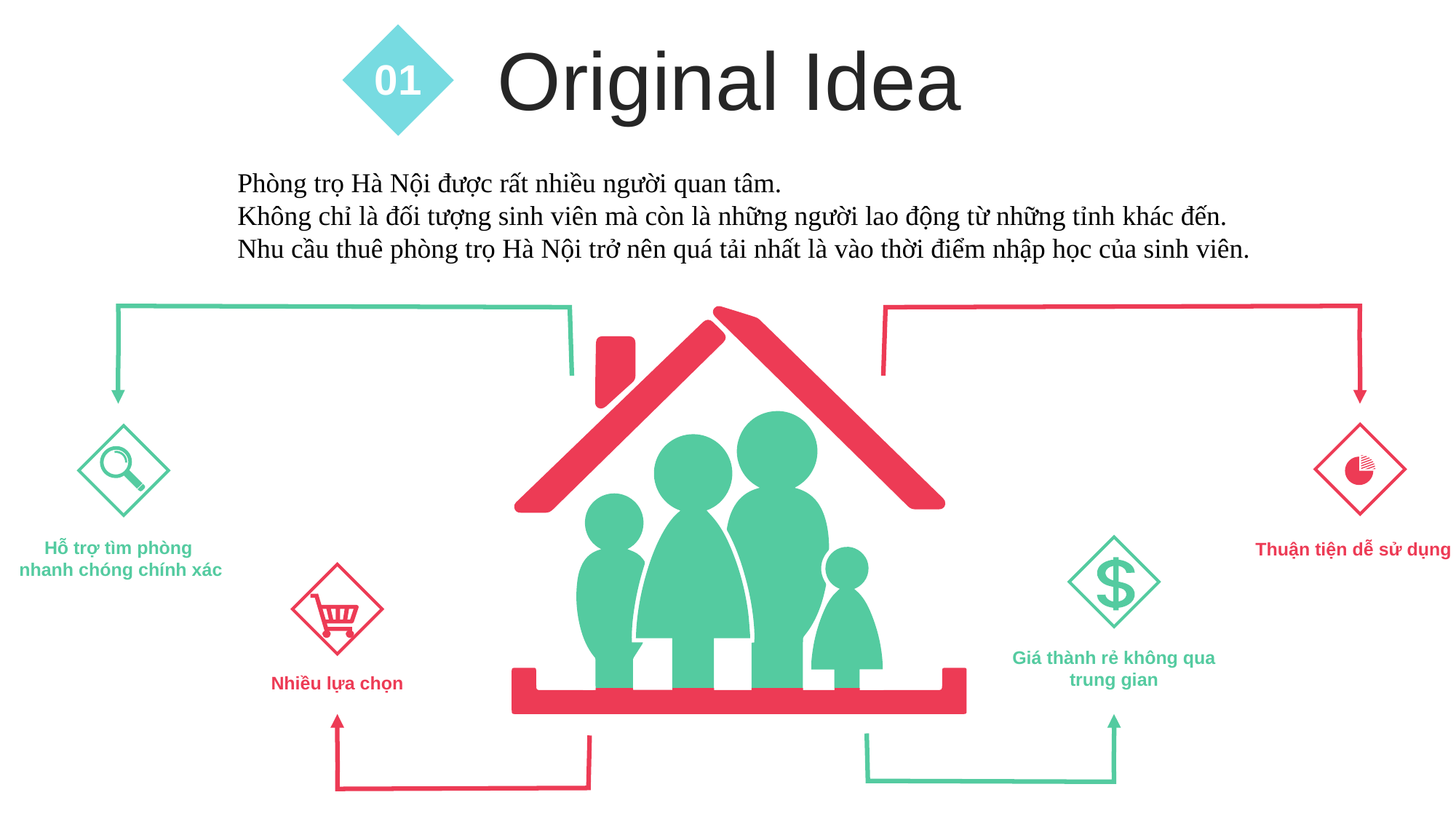

Original Idea

01
Phòng trọ Hà Nội được rất nhiều người quan tâm.
Không chỉ là đối tượng sinh viên mà còn là những người lao động từ những tỉnh khác đến.
Nhu cầu thuê phòng trọ Hà Nội trở nên quá tải nhất là vào thời điểm nhập học của sinh viên.

Hỗ trợ tìm phòng
nhanh chóng chính xác
Thuận tiện dễ sử dụng

Giá thành rẻ không qua trung gian
Nhiều lựa chọn